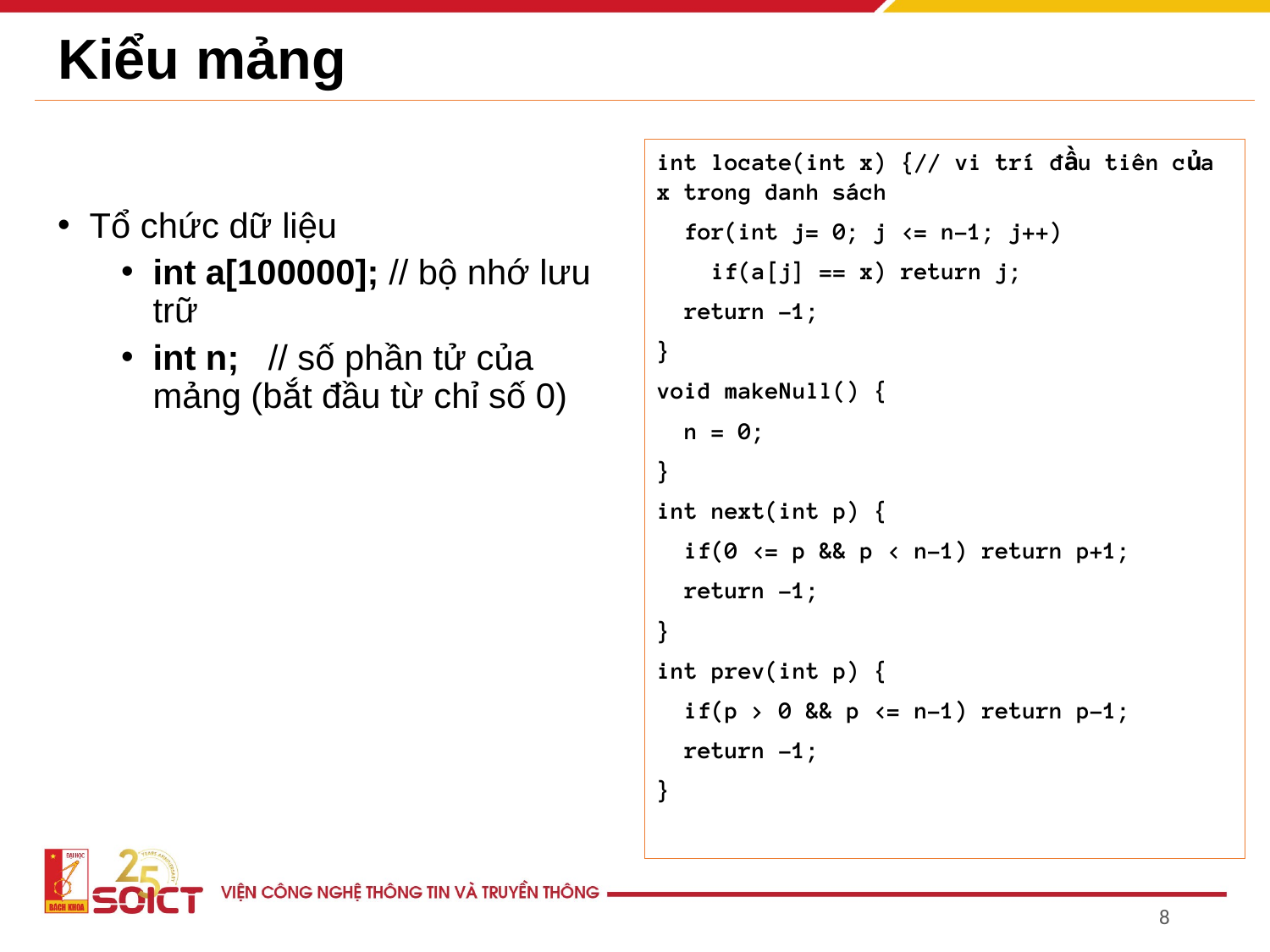

# Kiểu mảng
int locate(int x) {// vi trí đầu tiên của x trong danh sách
  for(int j= 0; j <= n-1; j++)
    if(a[j] == x) return j;
  return -1;
}
void makeNull() {
  n = 0;
}
int next(int p) {
  if(0 <= p && p < n-1) return p+1;
  return -1;
}
int prev(int p) {
  if(p > 0 && p <= n-1) return p-1;
  return -1;
}

Tổ chức dữ liệu
int a[100000]; // bộ nhớ lưu trữ
int n;   // số phần tử của mảng (bắt đầu từ chỉ số 0)

8